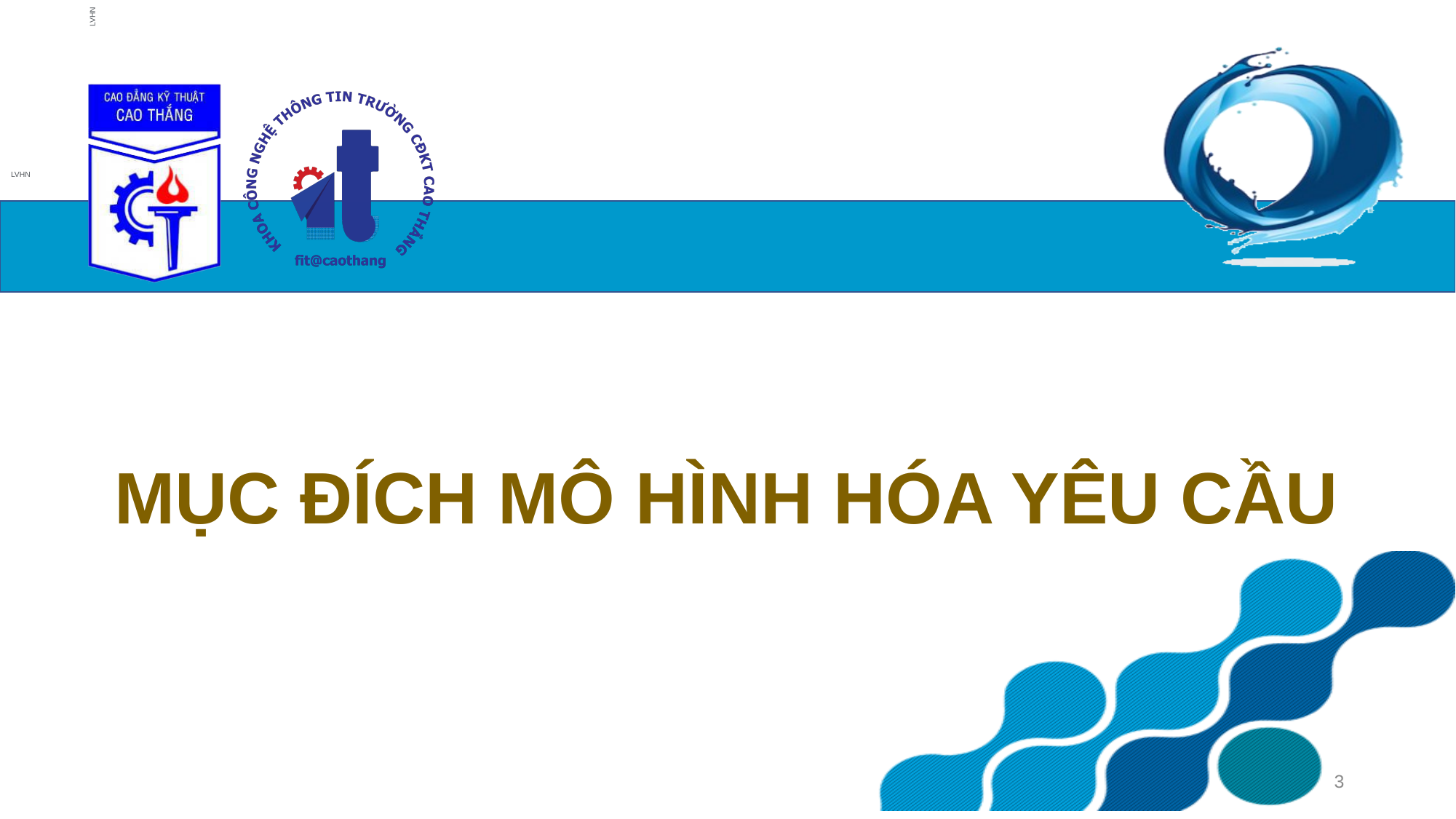

# MỤC ĐÍCH MÔ HÌNH HÓA YÊU CẦU

3